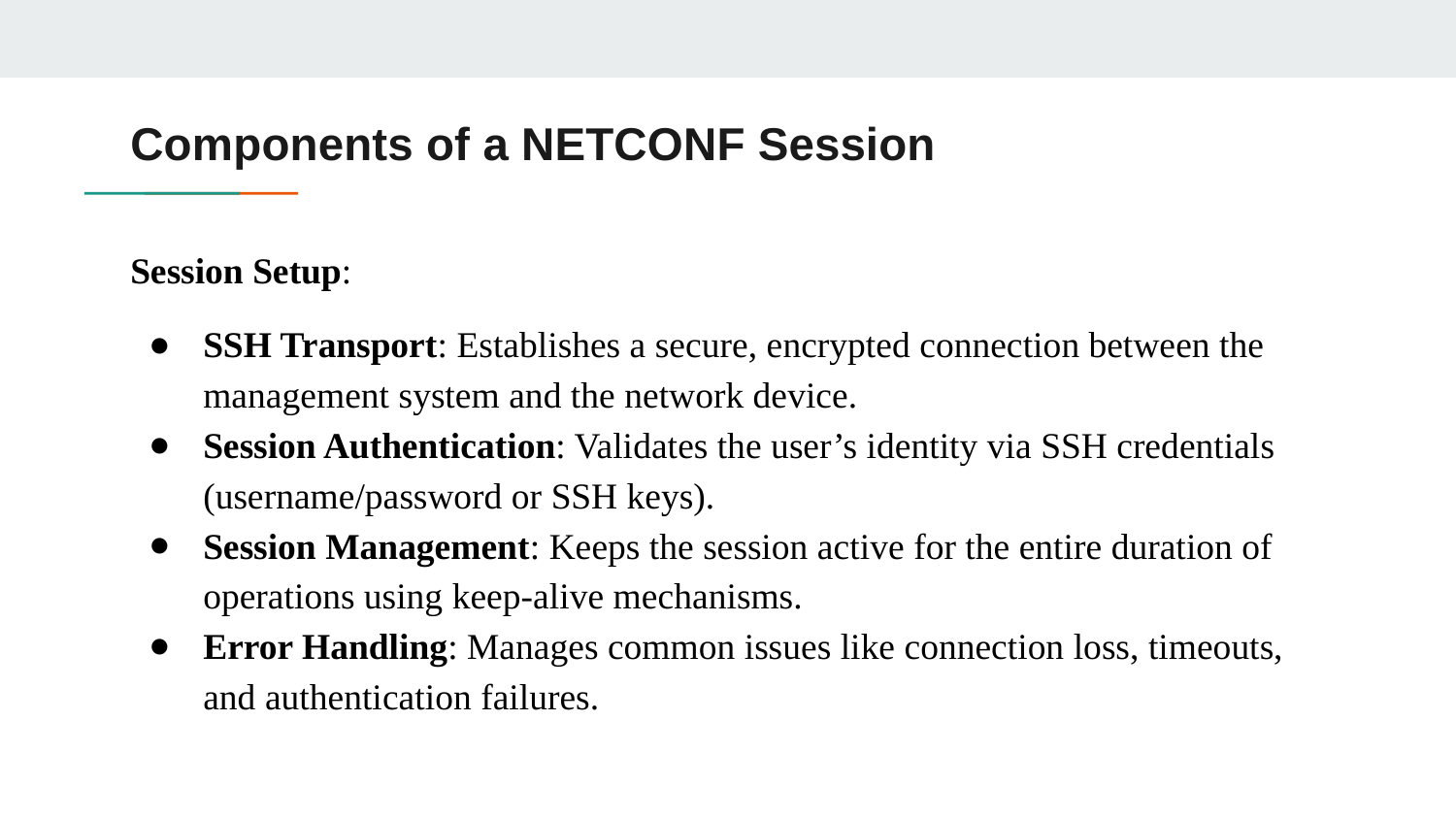

# Components of a NETCONF Session
Session Setup:
SSH Transport: Establishes a secure, encrypted connection between the management system and the network device.
Session Authentication: Validates the user’s identity via SSH credentials (username/password or SSH keys).
Session Management: Keeps the session active for the entire duration of operations using keep-alive mechanisms.
Error Handling: Manages common issues like connection loss, timeouts, and authentication failures.